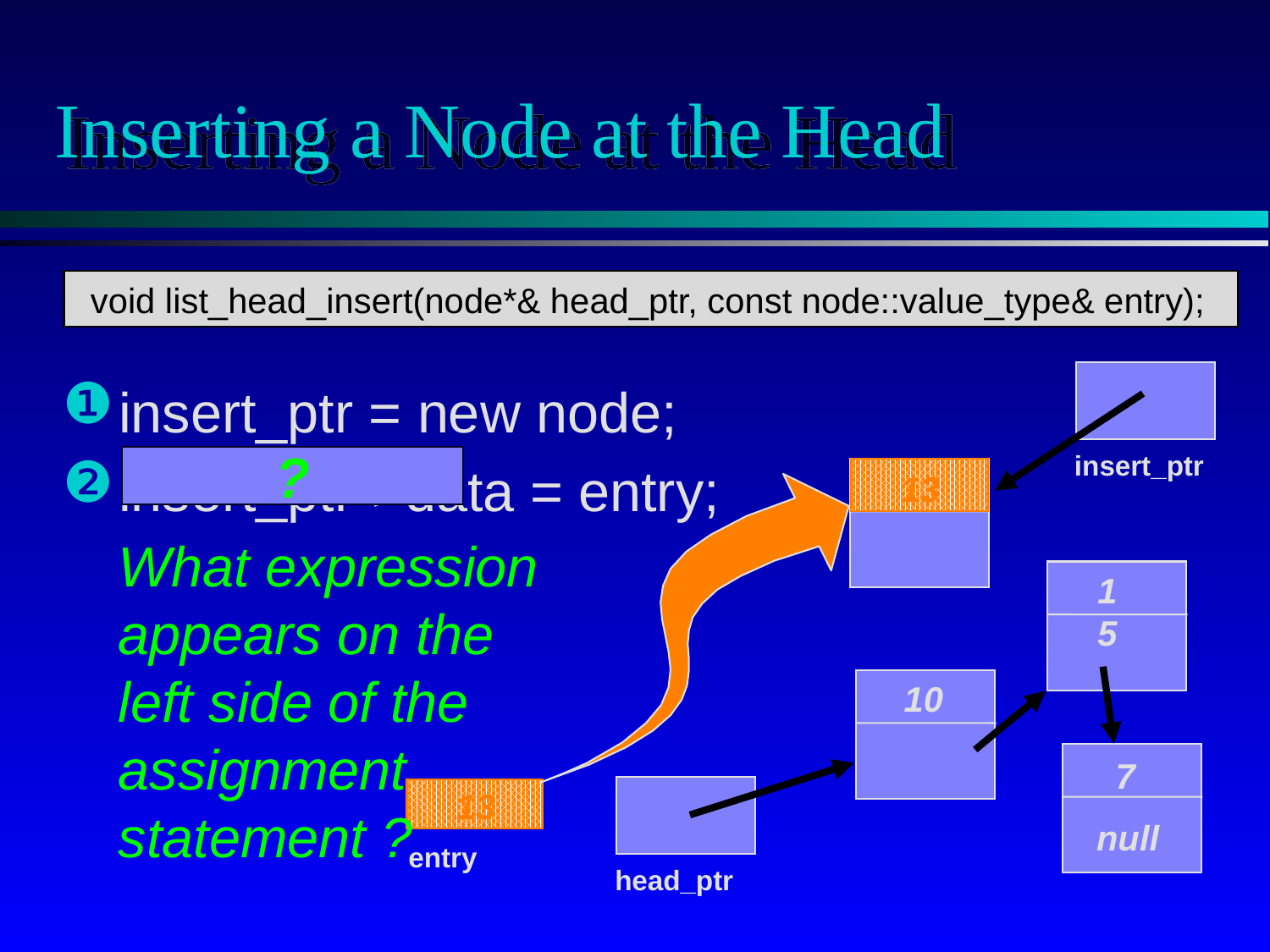

# Inserting a Node at the Head

void list_head_insert(node*& head_ptr, const node::value_type& entry);

insert_ptr = new node;
insert_ptr->data = entry;

insert_ptr
?

13

What expression appears on the left side of the assignment statement ?

15

10

7

13

null
entry
head_ptr